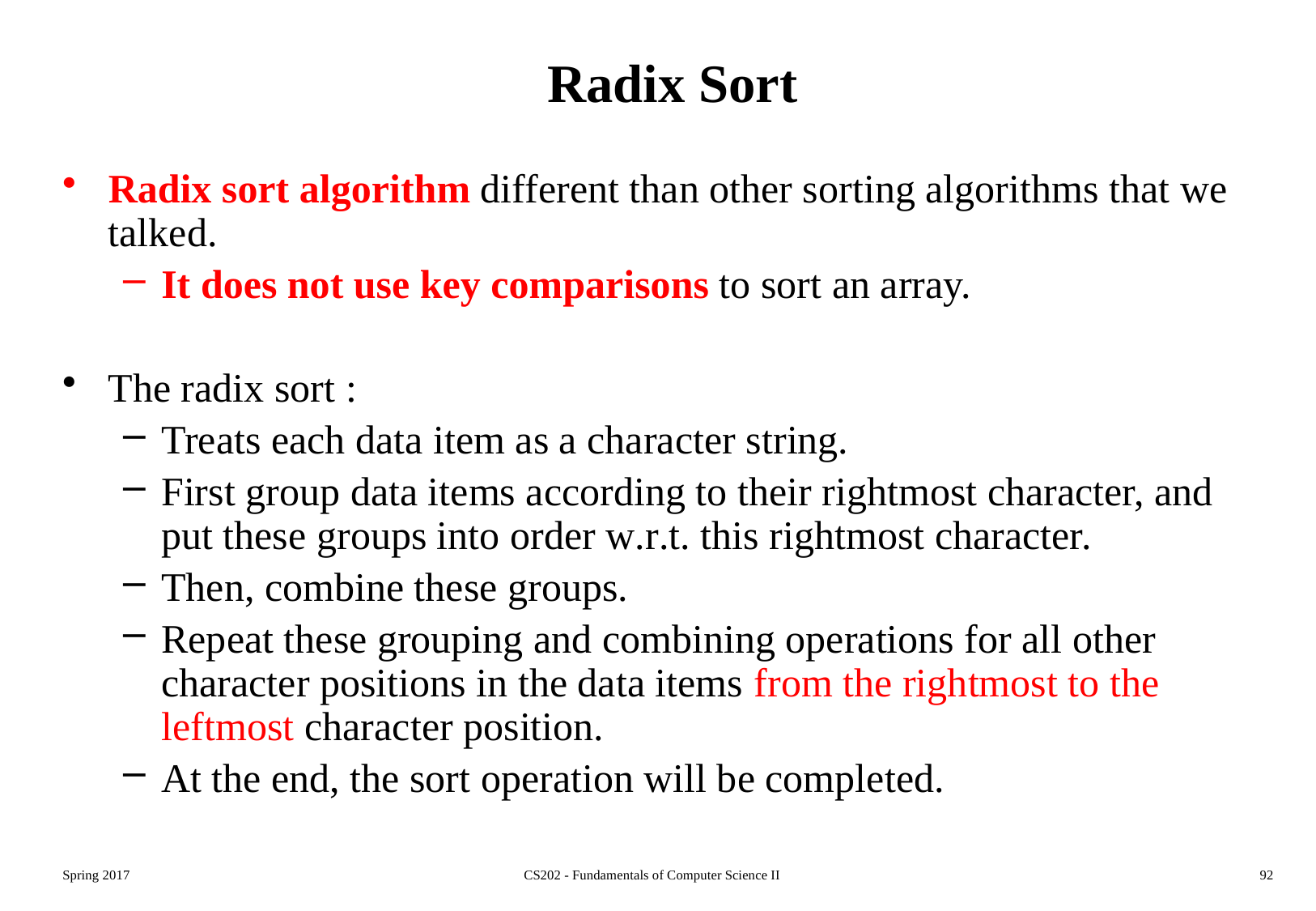

# Radix Sort
Radix sort algorithm different than other sorting algorithms that we talked.
It does not use key comparisons to sort an array.

The radix sort :
Treats each data item as a character string.
First group data items according to their rightmost character, and put these groups into order w.r.t. this rightmost character.
Then, combine these groups.
Repeat these grouping and combining operations for all other character positions in the data items from the rightmost to the leftmost character position.
At the end, the sort operation will be completed.
Spring 2017
CS202 - Fundamentals of Computer Science II
92